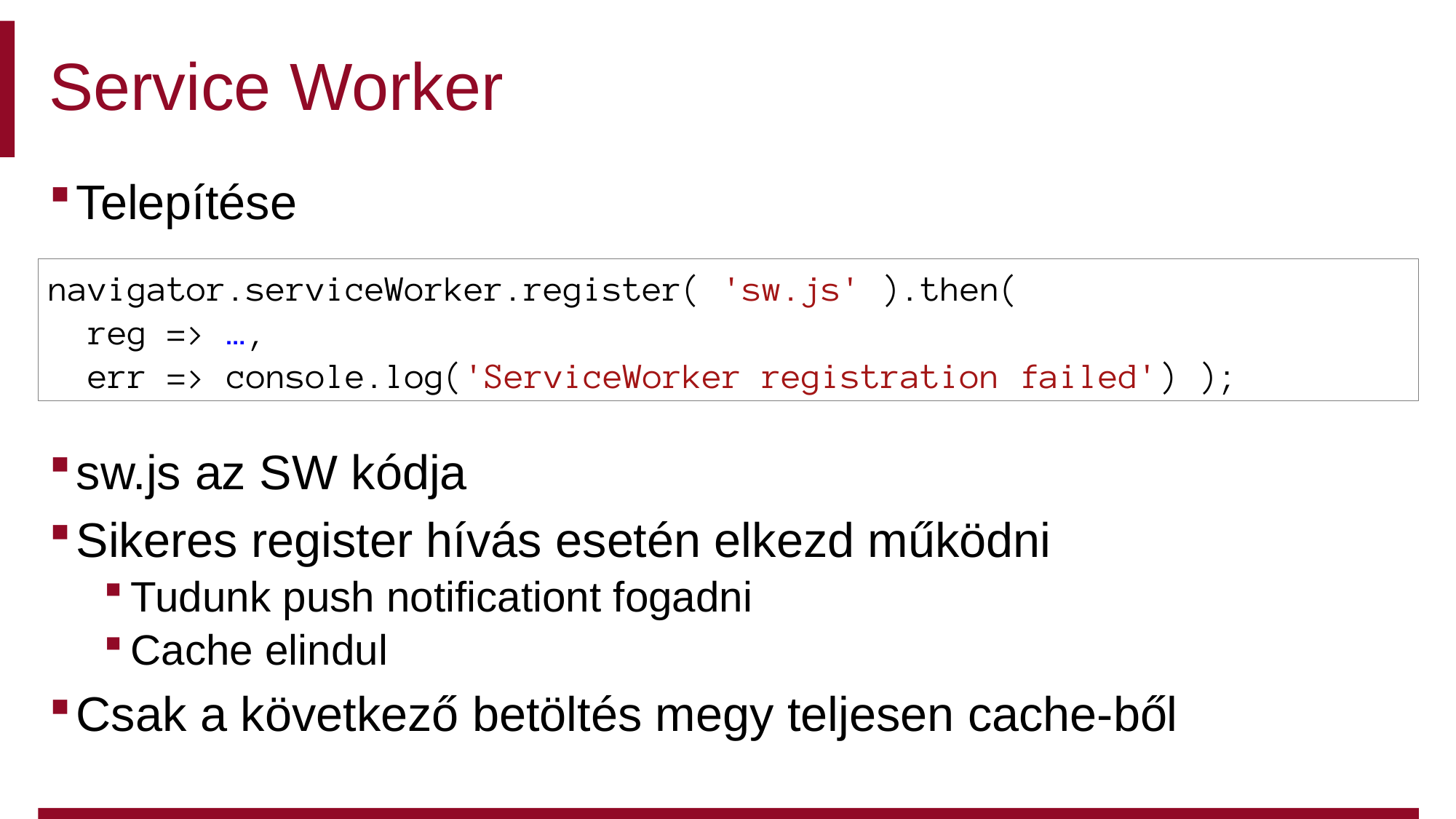

# Service Worker
Telepítése

sw.js az SW kódja
Sikeres register hívás esetén elkezd működni
Tudunk push notificationt fogadni
Cache elindul
Csak a következő betöltés megy teljesen cache-ből

navigator.serviceWorker.register( 'sw.js' ).then(
  reg => …,
  err => console.log('ServiceWorker registration failed') );